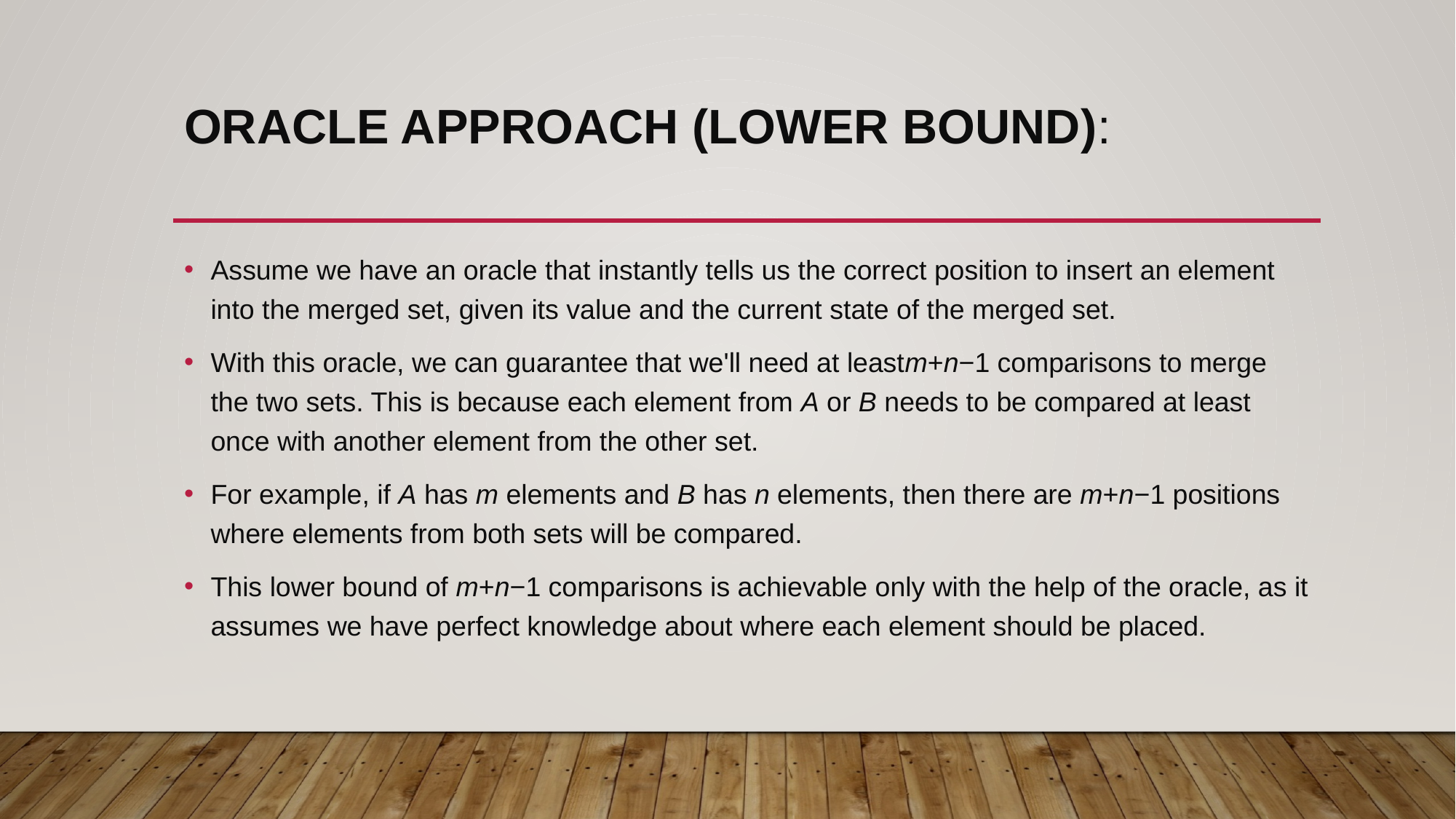

# Oracle Approach (Lower Bound):
Assume we have an oracle that instantly tells us the correct position to insert an element into the merged set, given its value and the current state of the merged set.
With this oracle, we can guarantee that we'll need at leastm+n−1 comparisons to merge the two sets. This is because each element from A or B needs to be compared at least once with another element from the other set.
For example, if A has m elements and B has n elements, then there are m+n−1 positions where elements from both sets will be compared.
This lower bound of m+n−1 comparisons is achievable only with the help of the oracle, as it assumes we have perfect knowledge about where each element should be placed.